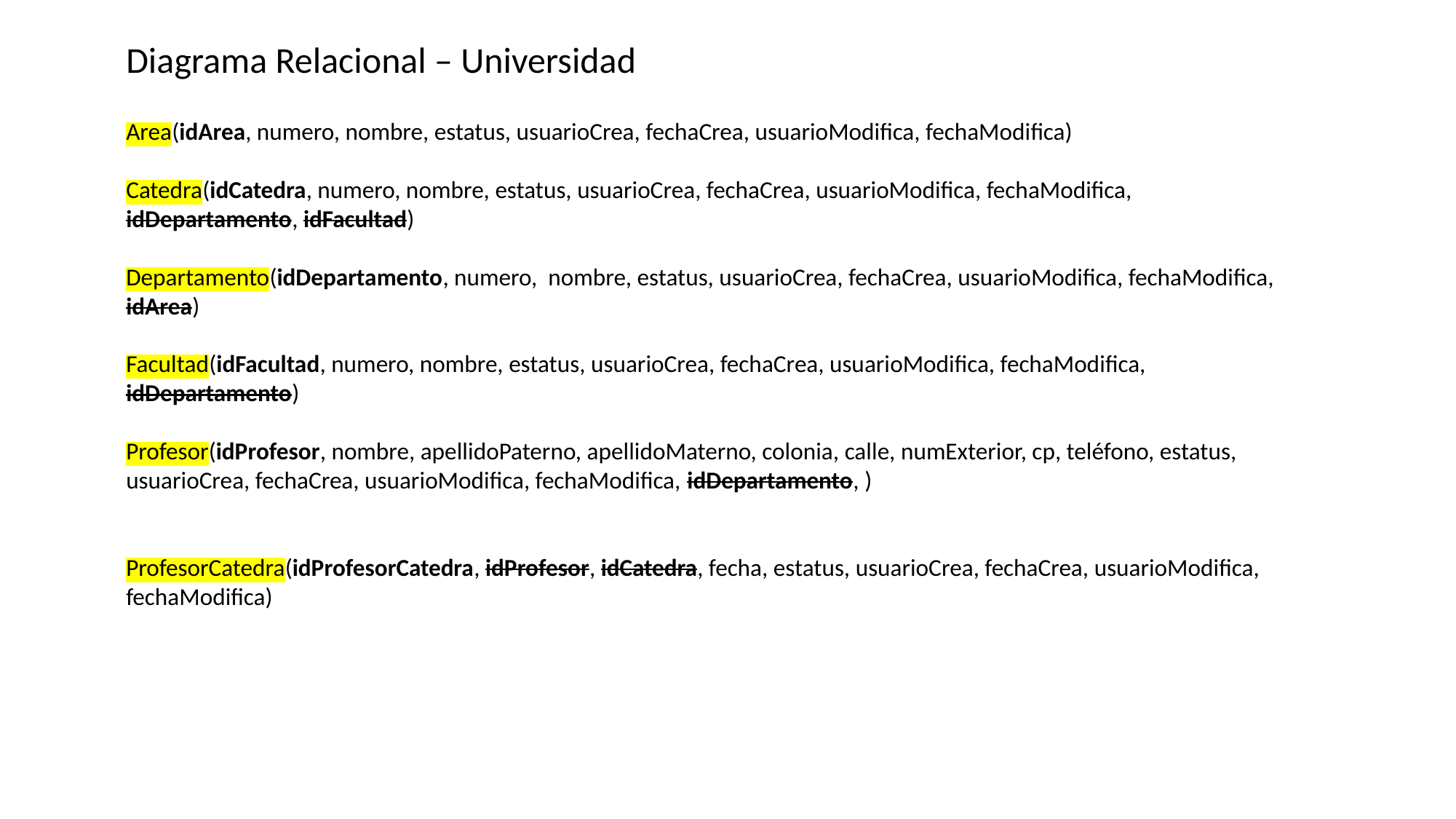

Diagrama Relacional – Universidad
Area(idArea, numero, nombre, estatus, usuarioCrea, fechaCrea, usuarioModifica, fechaModifica)

Catedra(idCatedra, numero, nombre, estatus, usuarioCrea, fechaCrea, usuarioModifica, fechaModifica, idDepartamento, idFacultad)

Departamento(idDepartamento, numero,  nombre, estatus, usuarioCrea, fechaCrea, usuarioModifica, fechaModifica, idArea)

Facultad(idFacultad, numero, nombre, estatus, usuarioCrea, fechaCrea, usuarioModifica, fechaModifica, idDepartamento)

Profesor(idProfesor, nombre, apellidoPaterno, apellidoMaterno, colonia, calle, numExterior, cp, teléfono, estatus, usuarioCrea, fechaCrea, usuarioModifica, fechaModifica, idDepartamento, )

ProfesorCatedra(idProfesorCatedra, idProfesor, idCatedra, fecha, estatus, usuarioCrea, fechaCrea, usuarioModifica, fechaModifica)